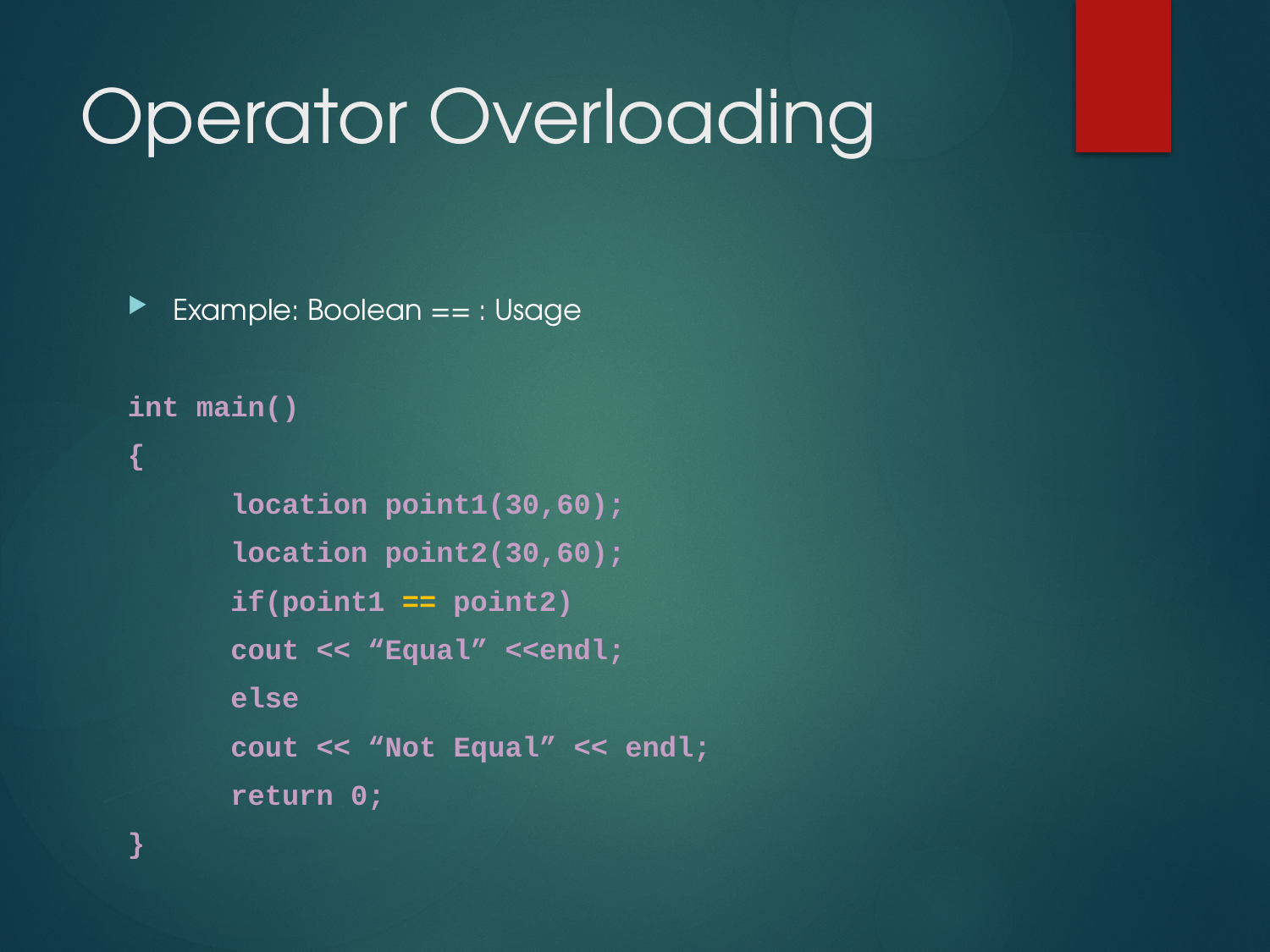

# Operator Overloading
Example: Boolean == : Usage

int main()
{
	location point1(30,60);
	location point2(30,60);
	if(point1 == point2)
		cout << “Equal” <<endl;
	else
		cout << “Not Equal” << endl;
	return 0;
}